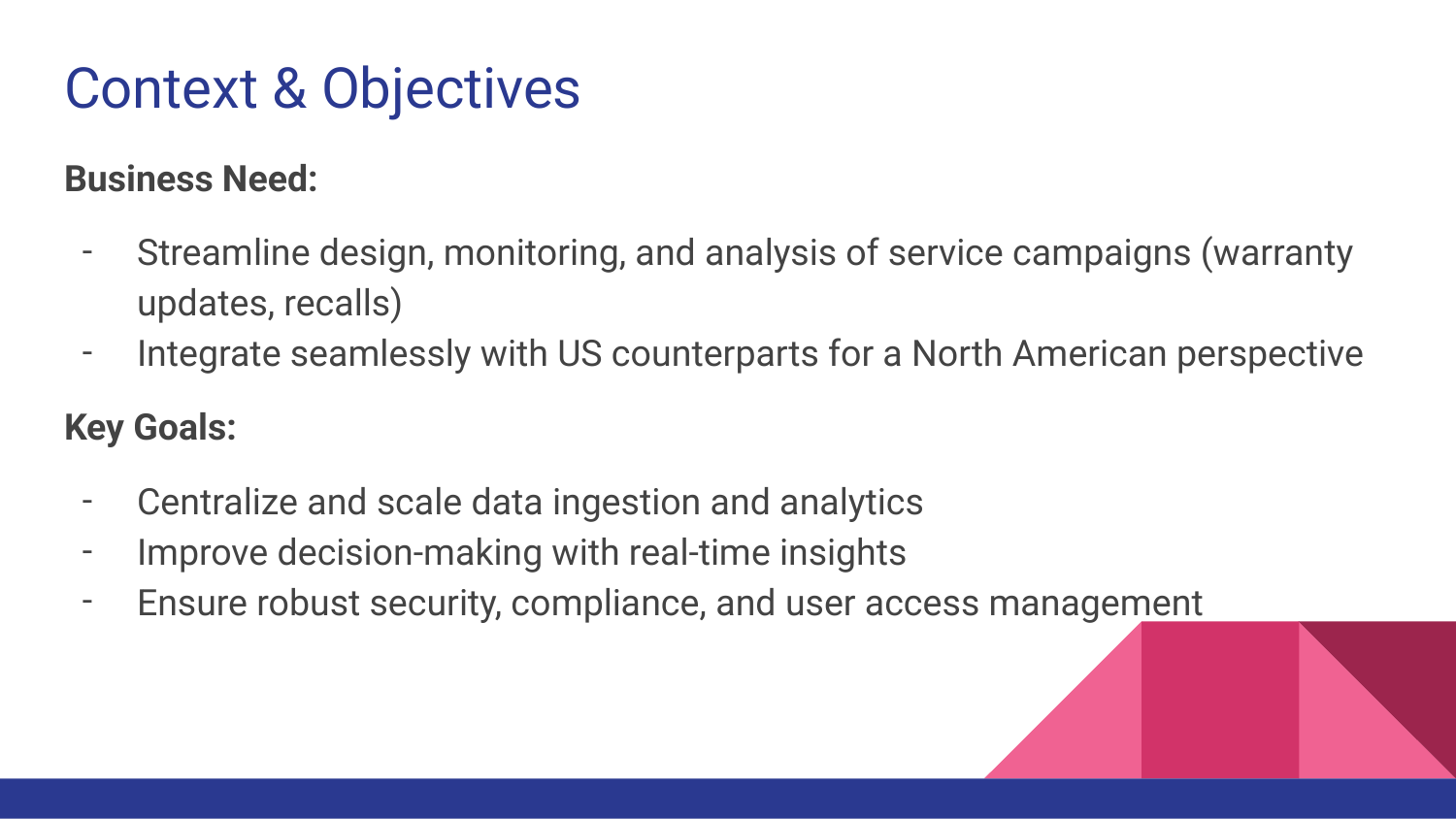

# Context & Objectives
Business Need:
Streamline design, monitoring, and analysis of service campaigns (warranty updates, recalls)
Integrate seamlessly with US counterparts for a North American perspective
Key Goals:
Centralize and scale data ingestion and analytics
Improve decision-making with real-time insights
Ensure robust security, compliance, and user access management